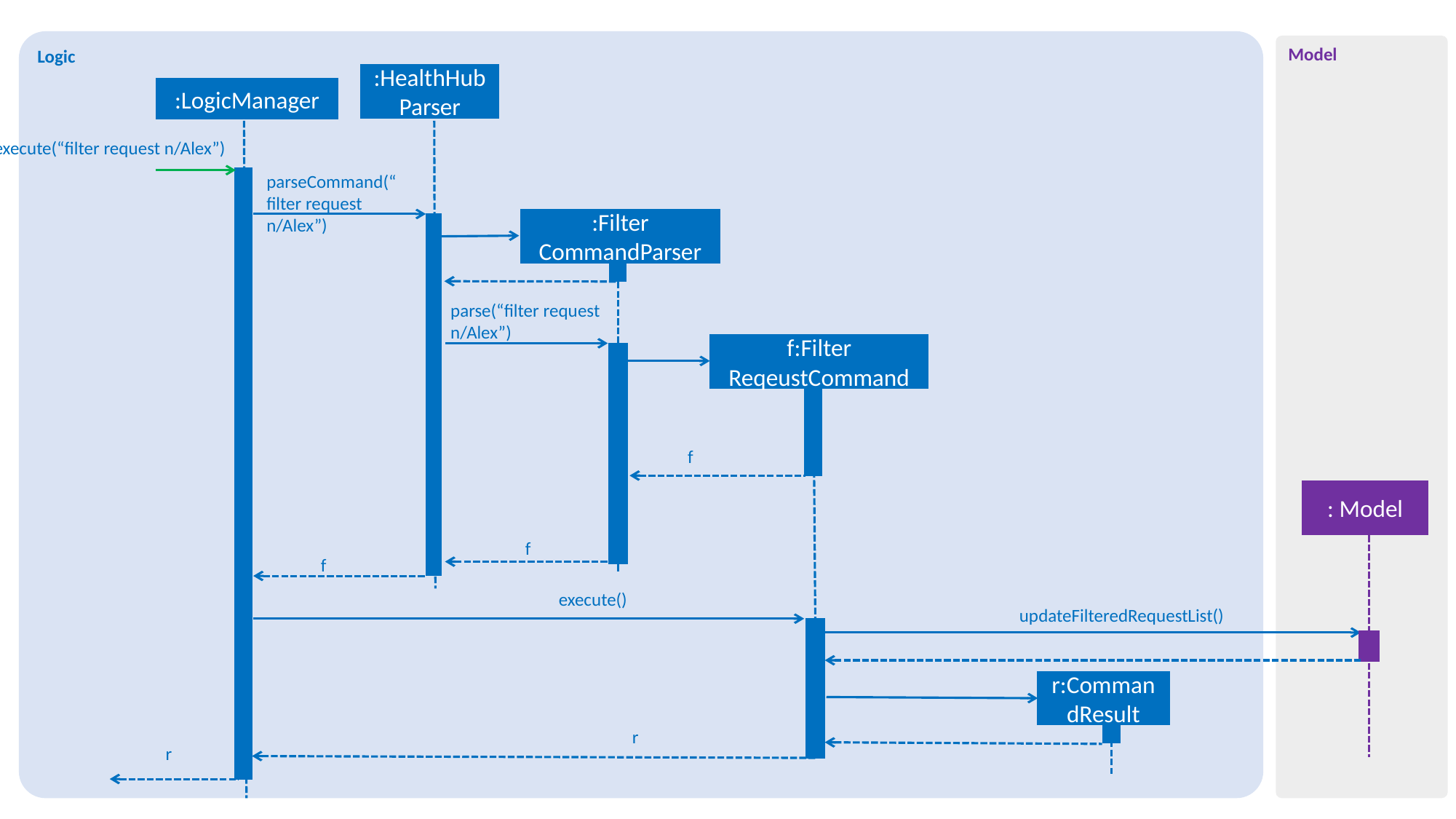

Logic
Model
:HealthHubParser
:LogicManager
execute(“filter request n/Alex”)

parseCommand(“
filter request n/Alex”)
:Filter
CommandParser

parse(“filter request n/Alex”)
f:Filter
ReqeustCommand

f
: Model
f
f
execute()
updateFilteredRequestList()

r:CommandResult

r
r